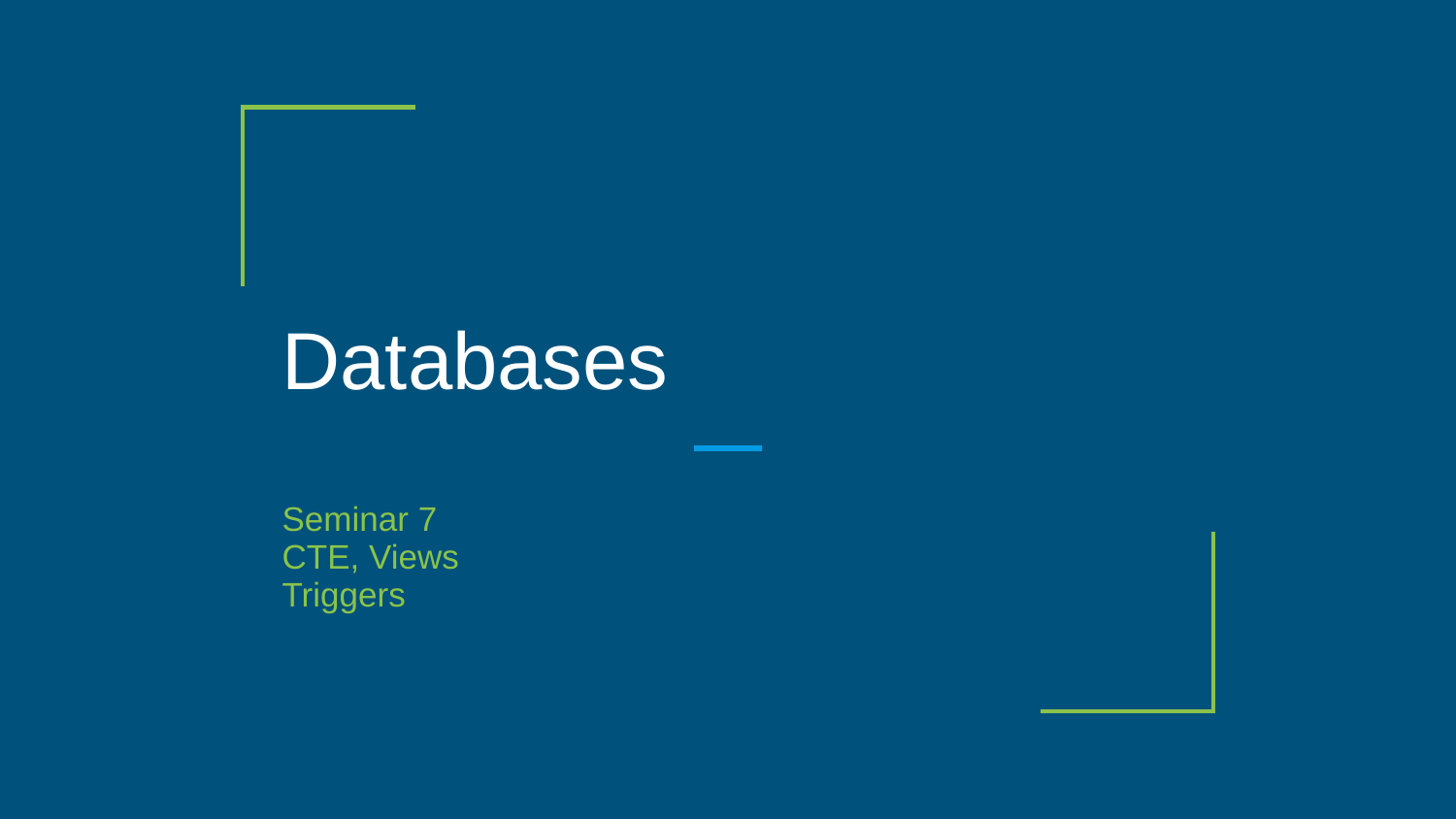

# Databases
Seminar 7
CTE, Views
Triggers